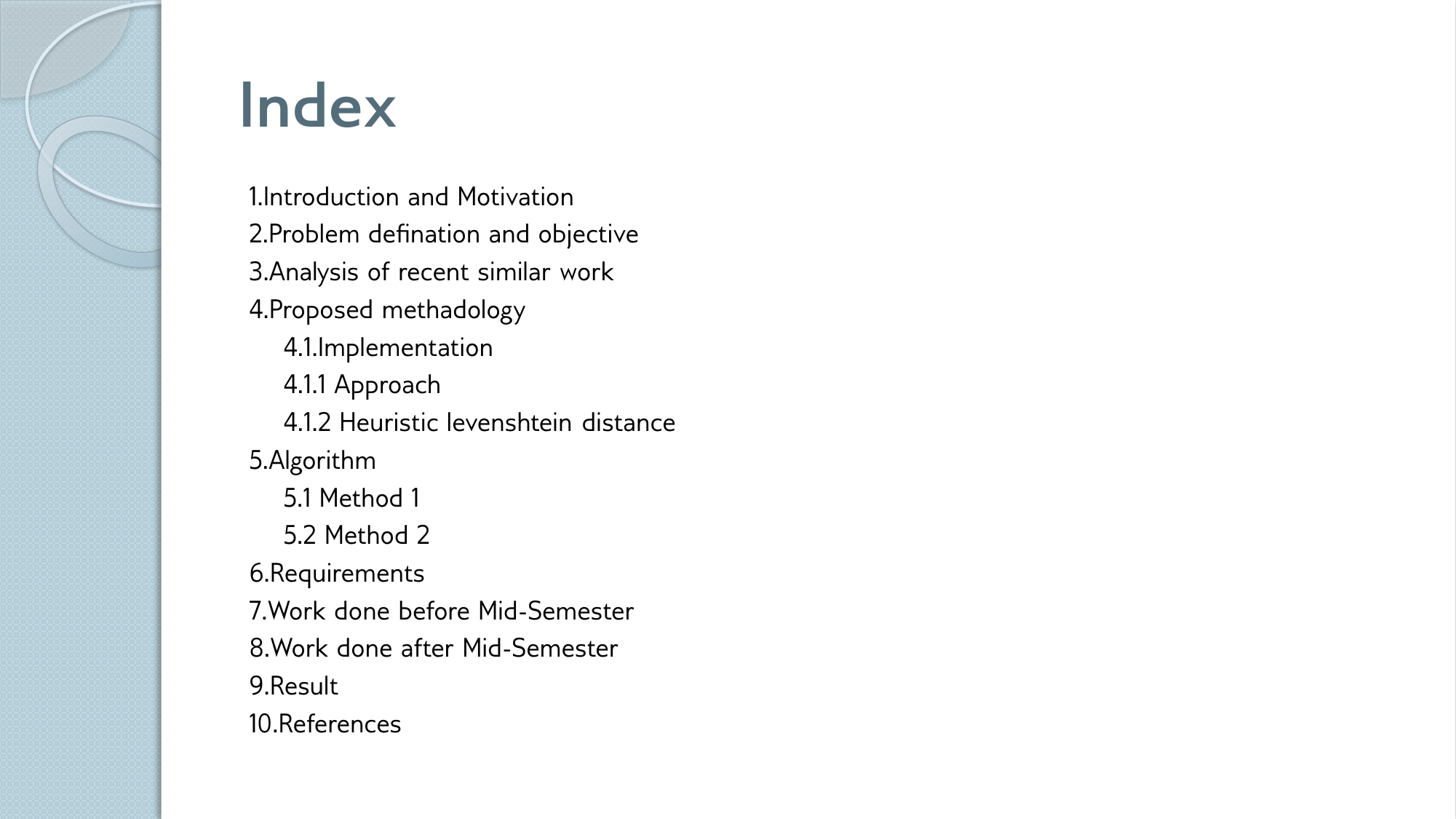

# Index
1.Introduction and Motivation
2.Problem defination and objective
3.Analysis of recent similar work
4.Proposed methadology
	4.1.Implementation
		4.1.1 Approach
		4.1.2 Heuristic levenshtein distance
5.Algorithm
	5.1 Method 1
	5.2 Method 2
6.Requirements
7.Work done before Mid-Semester
8.Work done after Mid-Semester
9.Result
10.References